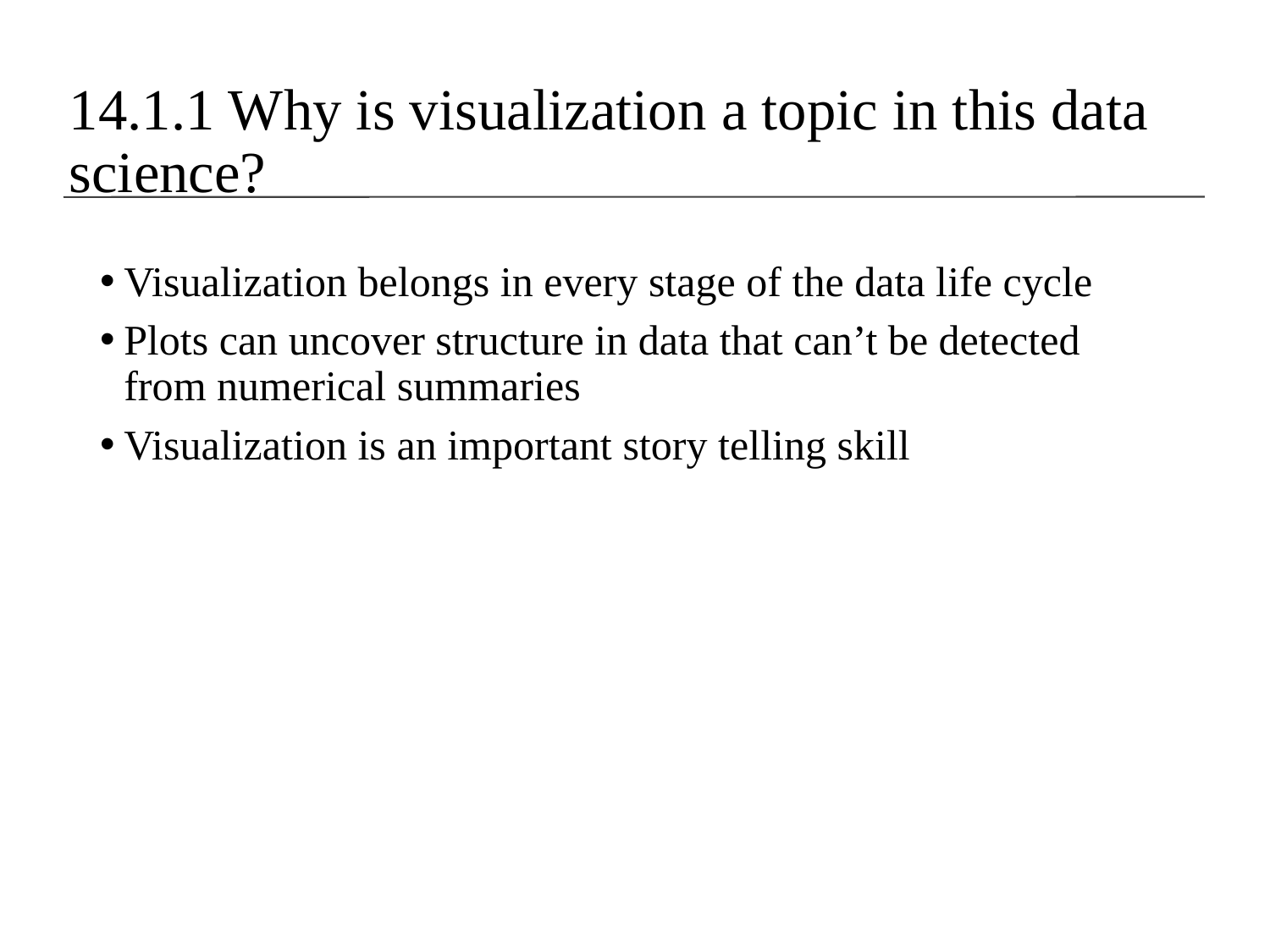

# 14.1.1 Why is visualization a topic in this data science?
Visualization belongs in every stage of the data life cycle
Plots can uncover structure in data that can’t be detected from numerical summaries
Visualization is an important story telling skill